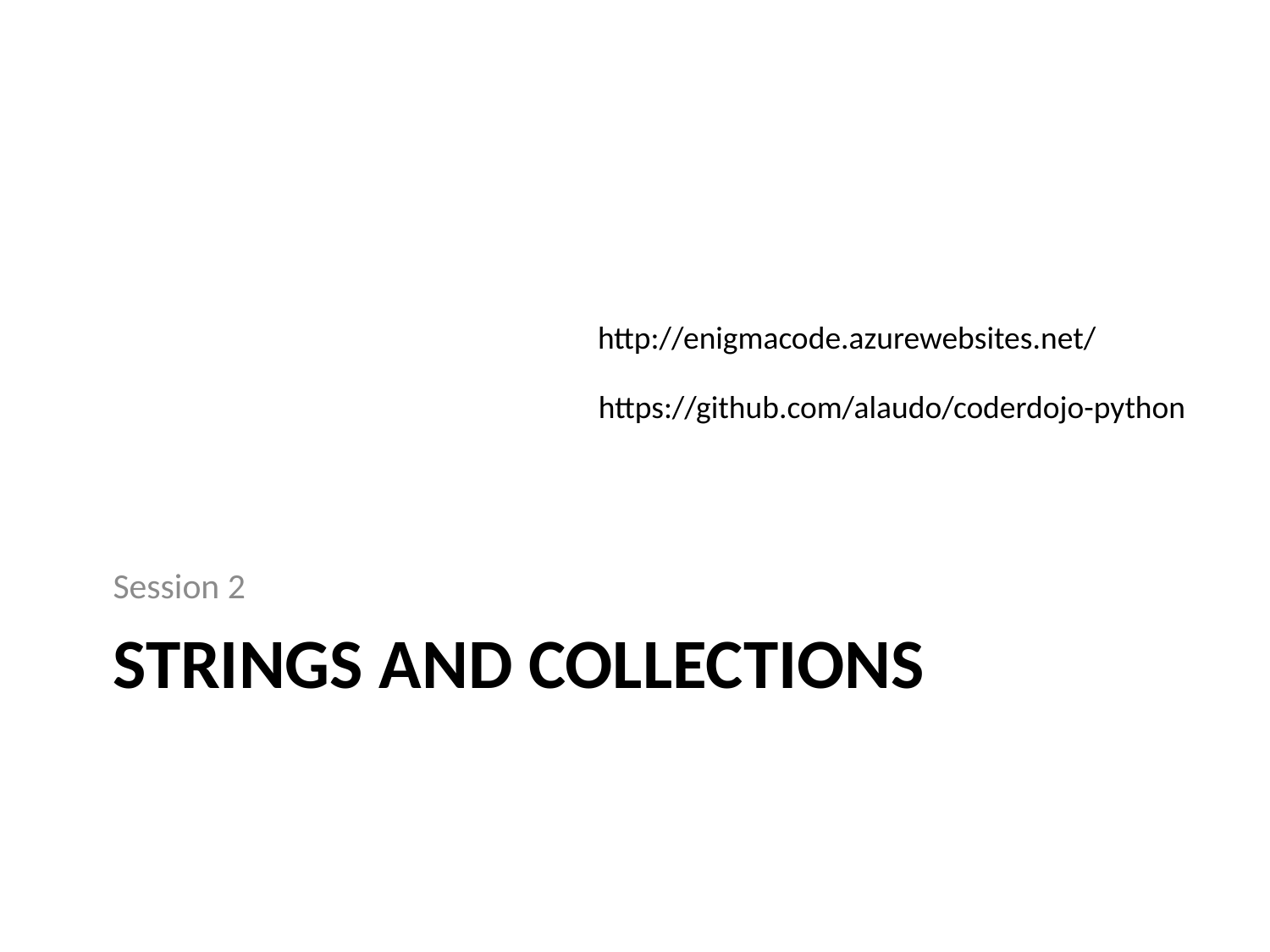

http://enigmacode.azurewebsites.net/
https://github.com/alaudo/coderdojo-python
Session 2
# strings and collections